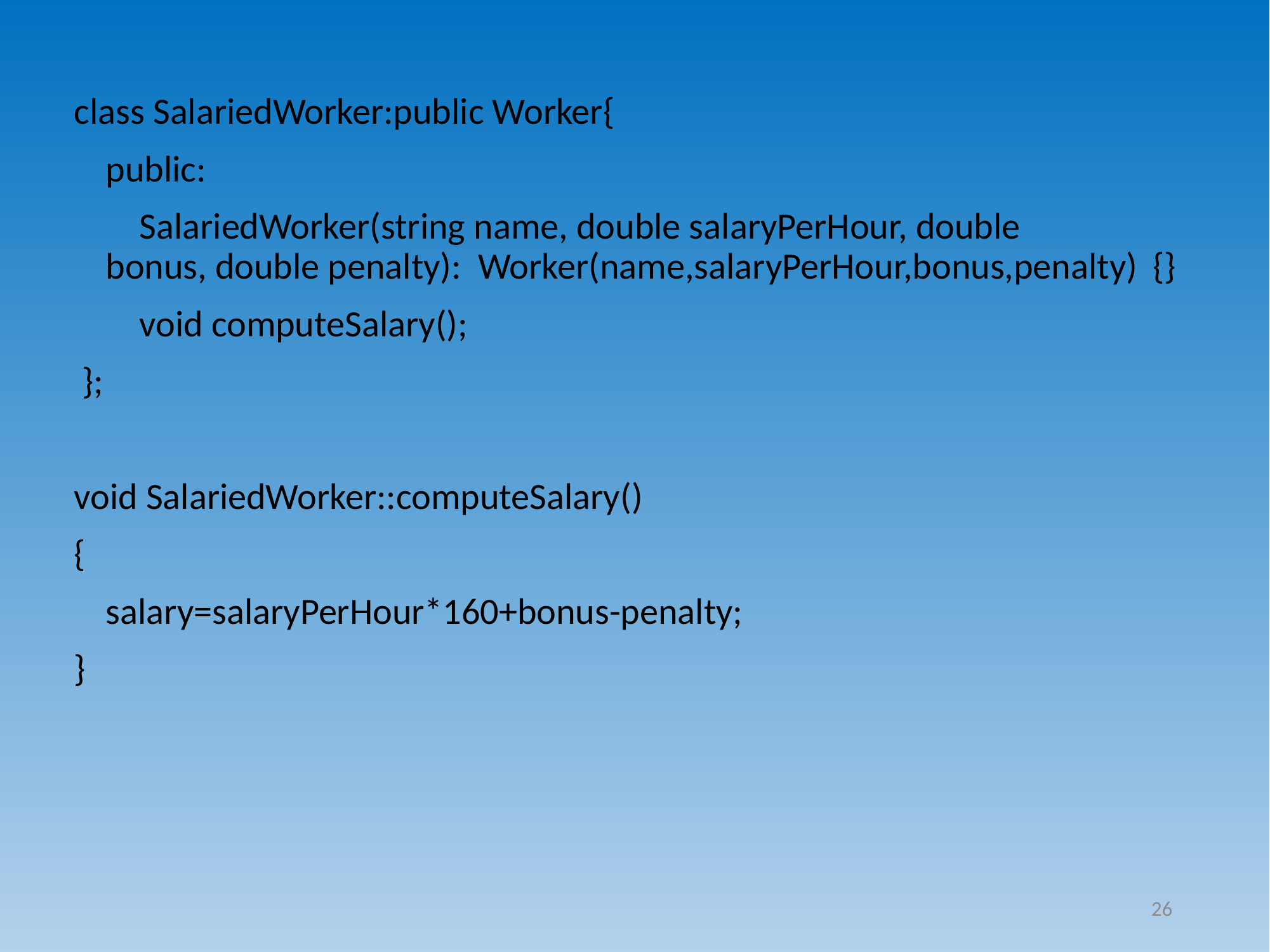

class SalariedWorker:public Worker{
	public:
	    SalariedWorker(string name, double salaryPerHour, double 		bonus, double penalty):  Worker(name,salaryPerHour,bonus,penalty) 	{}
	    void computeSalary();
 };

void SalariedWorker::computeSalary()
{
	salary=salaryPerHour*160+bonus-penalty;
}

26